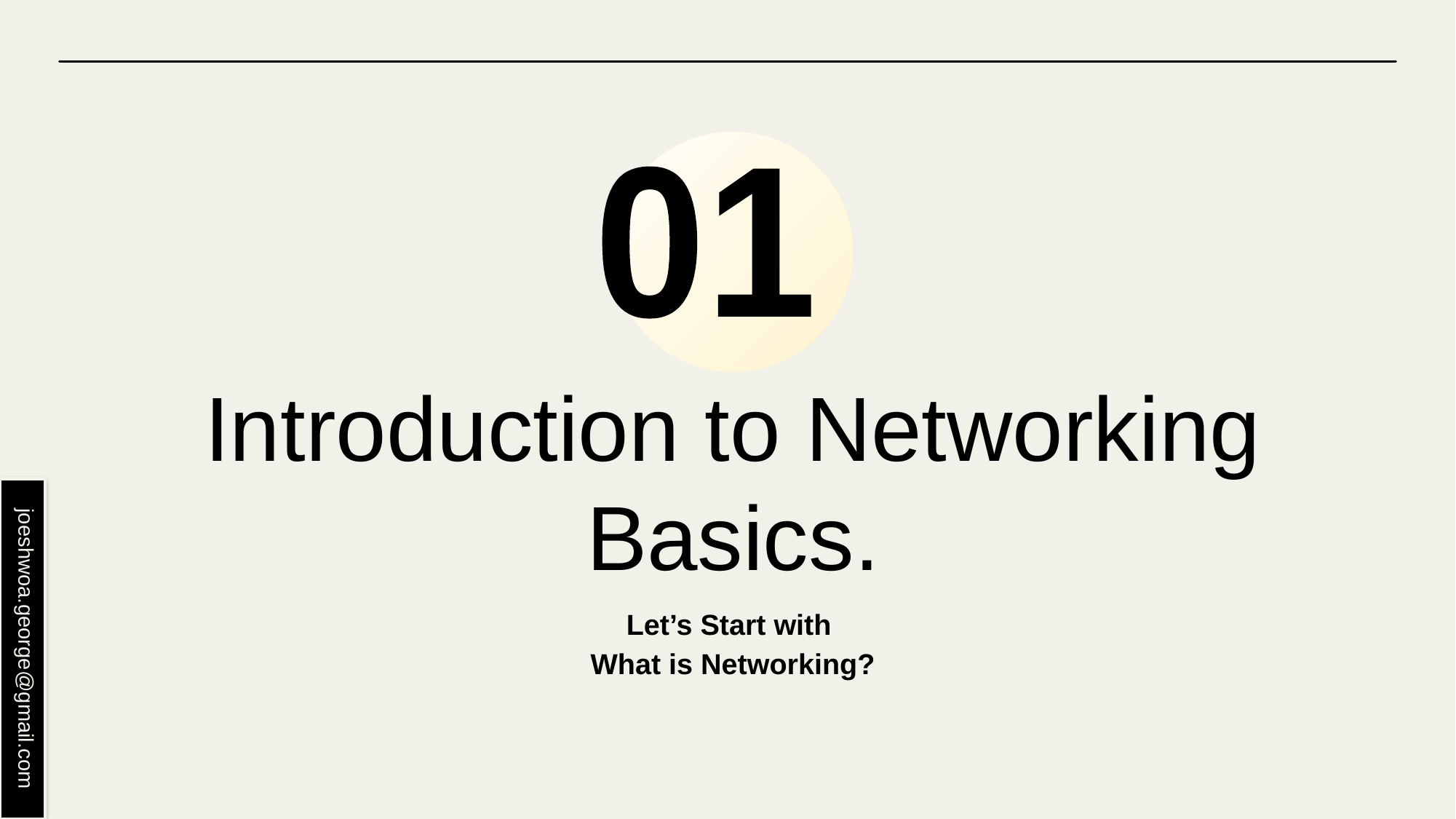

01
# Introduction to Networking Basics.
Let’s Start with
What is Networking?
joeshwoa.george@gmail.com